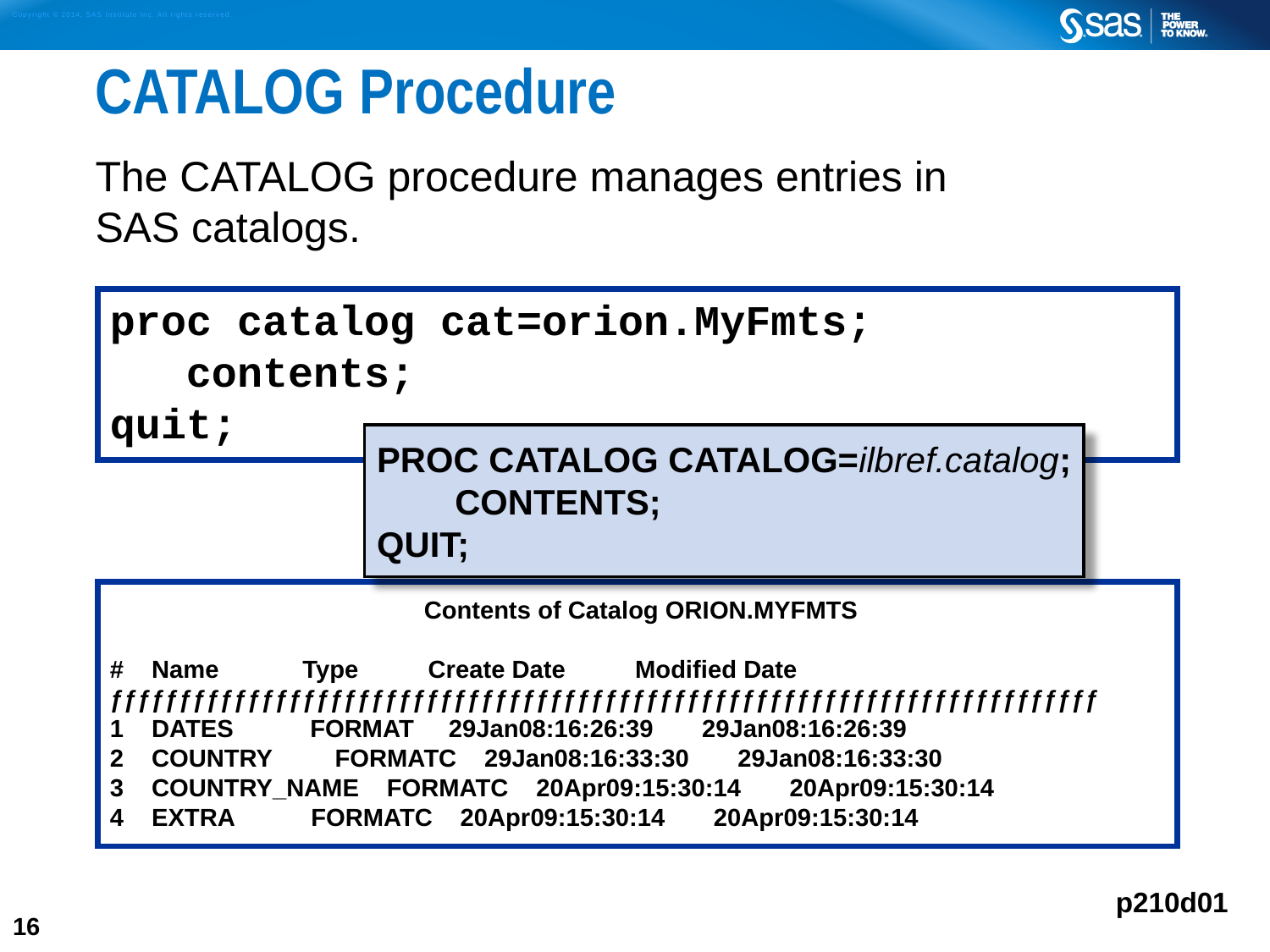

# CATALOG Procedure
The CATALOG procedure manages entries in
SAS catalogs.

Output

proc catalog cat=orion.MyFmts;
   contents;
quit;
PROC CATALOG CATALOG=ilbref.catalog;
        CONTENTS;
QUIT;
 Contents of Catalog ORION.MYFMTS

#    Name            Type          Create Date          Modified Date
ƒƒƒƒƒƒƒƒƒƒƒƒƒƒƒƒƒƒƒƒƒƒƒƒƒƒƒƒƒƒƒƒƒƒƒƒƒƒƒƒƒƒƒƒƒƒƒƒƒƒƒƒƒƒƒƒƒƒƒƒƒƒƒƒƒƒƒƒƒƒƒƒ
1    DATES           FORMAT     29Jan08:16:26:39       29Jan08:16:26:39
2    COUNTRY         FORMATC    29Jan08:16:33:30       29Jan08:16:33:30
3    COUNTRY_NAME    FORMATC    20Apr09:15:30:14       20Apr09:15:30:14
4    EXTRA           FORMATC    20Apr09:15:30:14       20Apr09:15:30:14
p210d01